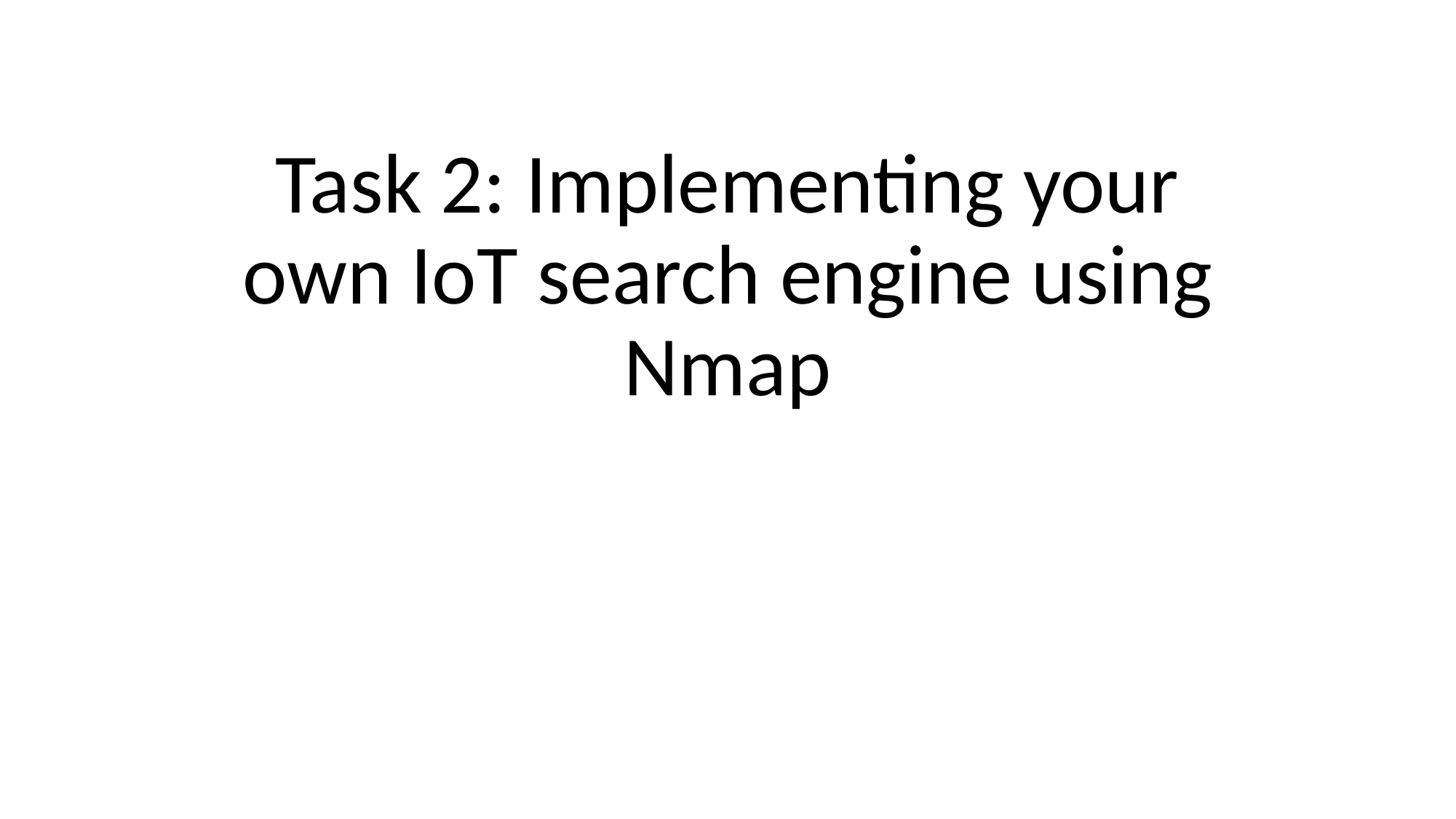

# Task 2: Implementing your own IoT search engine using Nmap